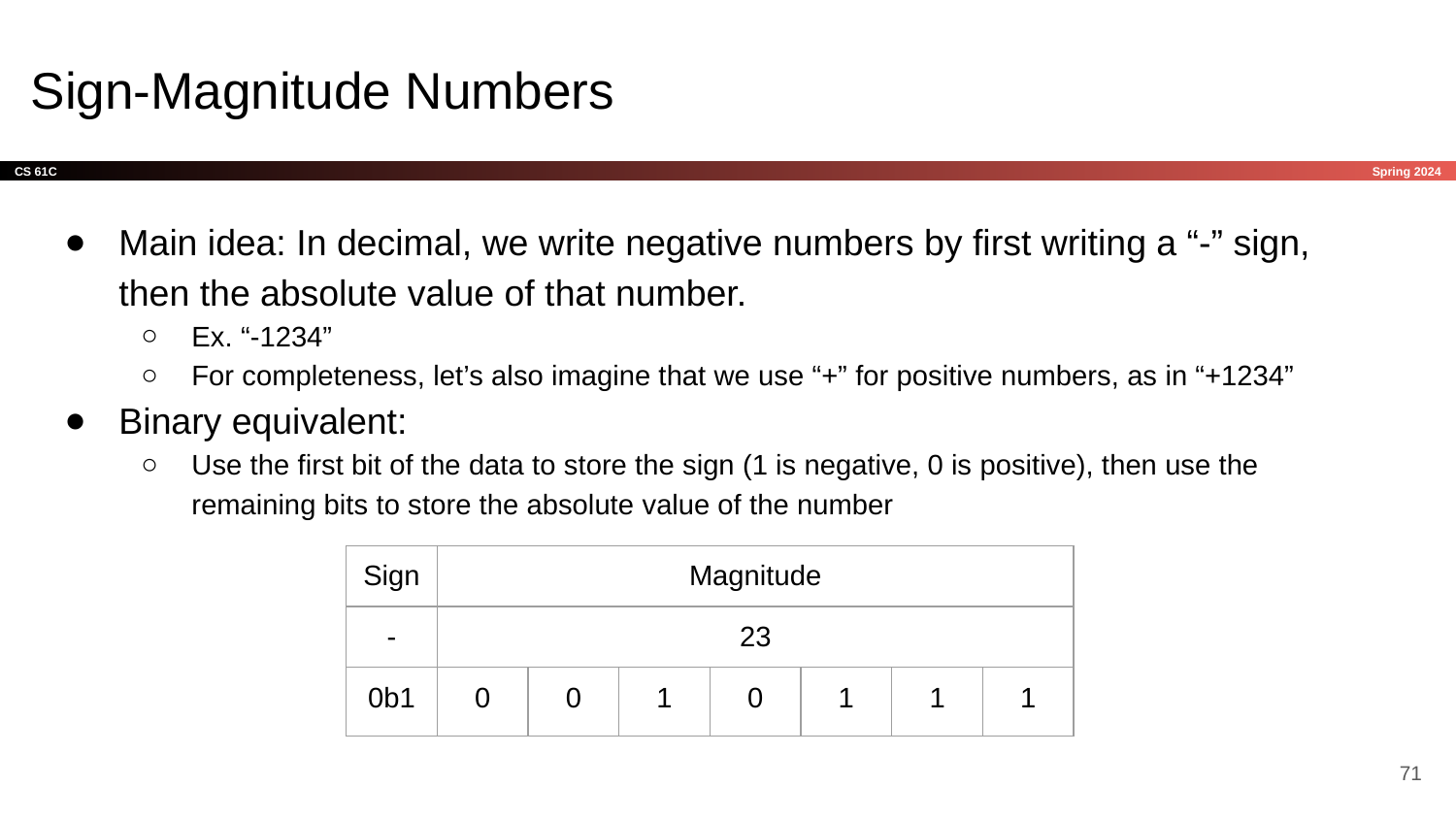

# Sign-Magnitude Numbers
Main idea: In decimal, we write negative numbers by first writing a “-” sign, then the absolute value of that number.
Ex. “-1234”
For completeness, let’s also imagine that we use “+” for positive numbers, as in “+1234”
Binary equivalent:
Use the first bit of the data to store the sign (1 is negative, 0 is positive), then use the remaining bits to store the absolute value of the number

| Sign | Magnitude |  |  |  |  |  |  |
| --- | --- | --- | --- | --- | --- | --- | --- |
| - | 23 |  |  |  |  |  |  |
| 0b1 | 0 | 0 | 1 | 0 | 1 | 1 | 1 |
71